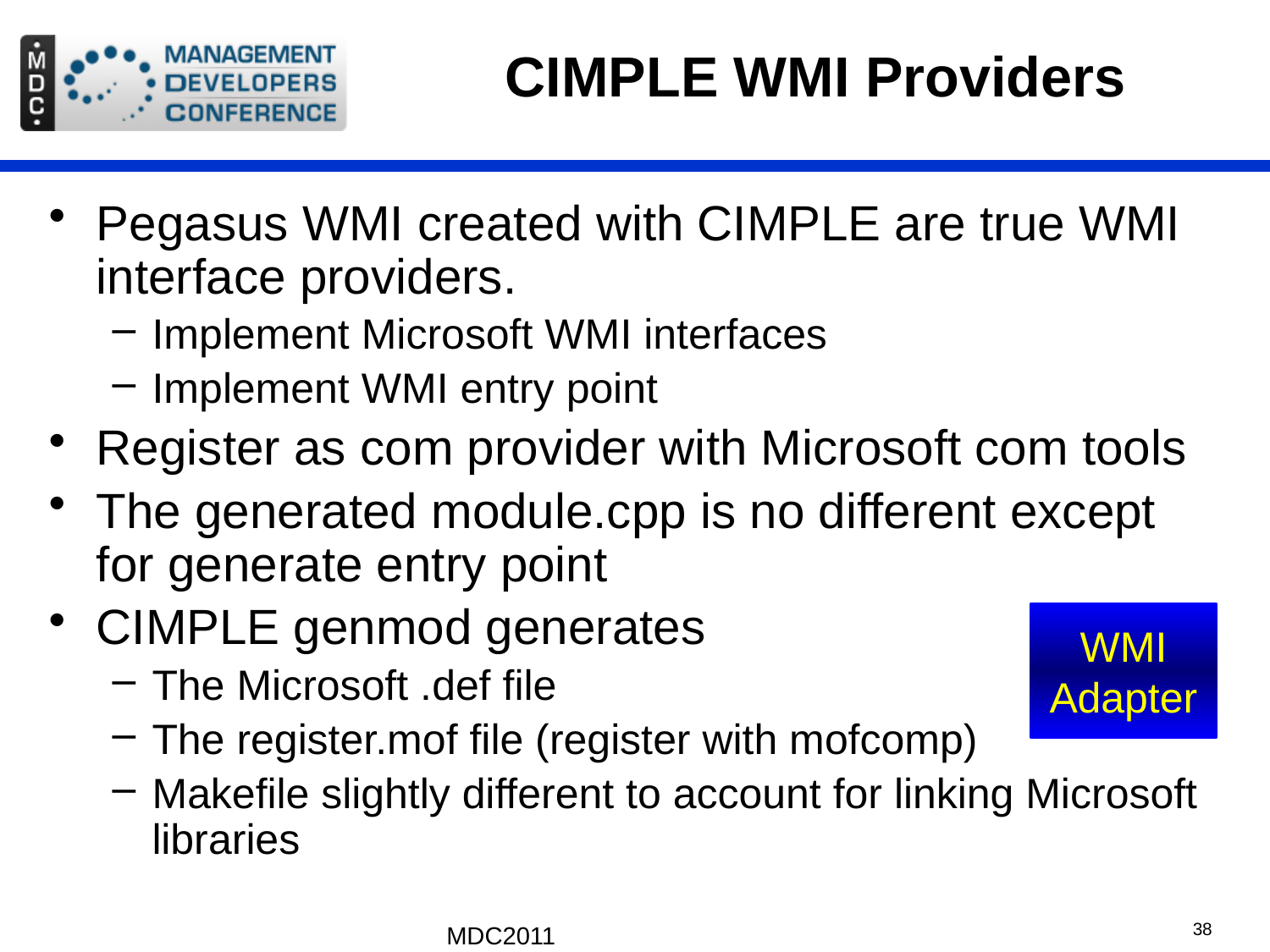

# CIMPLE WMI Providers
Pegasus WMI created with CIMPLE are true WMI interface providers.
Implement Microsoft WMI interfaces
Implement WMI entry point
Register as com provider with Microsoft com tools
The generated module.cpp is no different except for generate entry point
CIMPLE genmod generates
The Microsoft .def file
The register.mof file (register with mofcomp)
Makefile slightly different to account for linking Microsoft libraries
WMI
Adapter
MDC2011
38